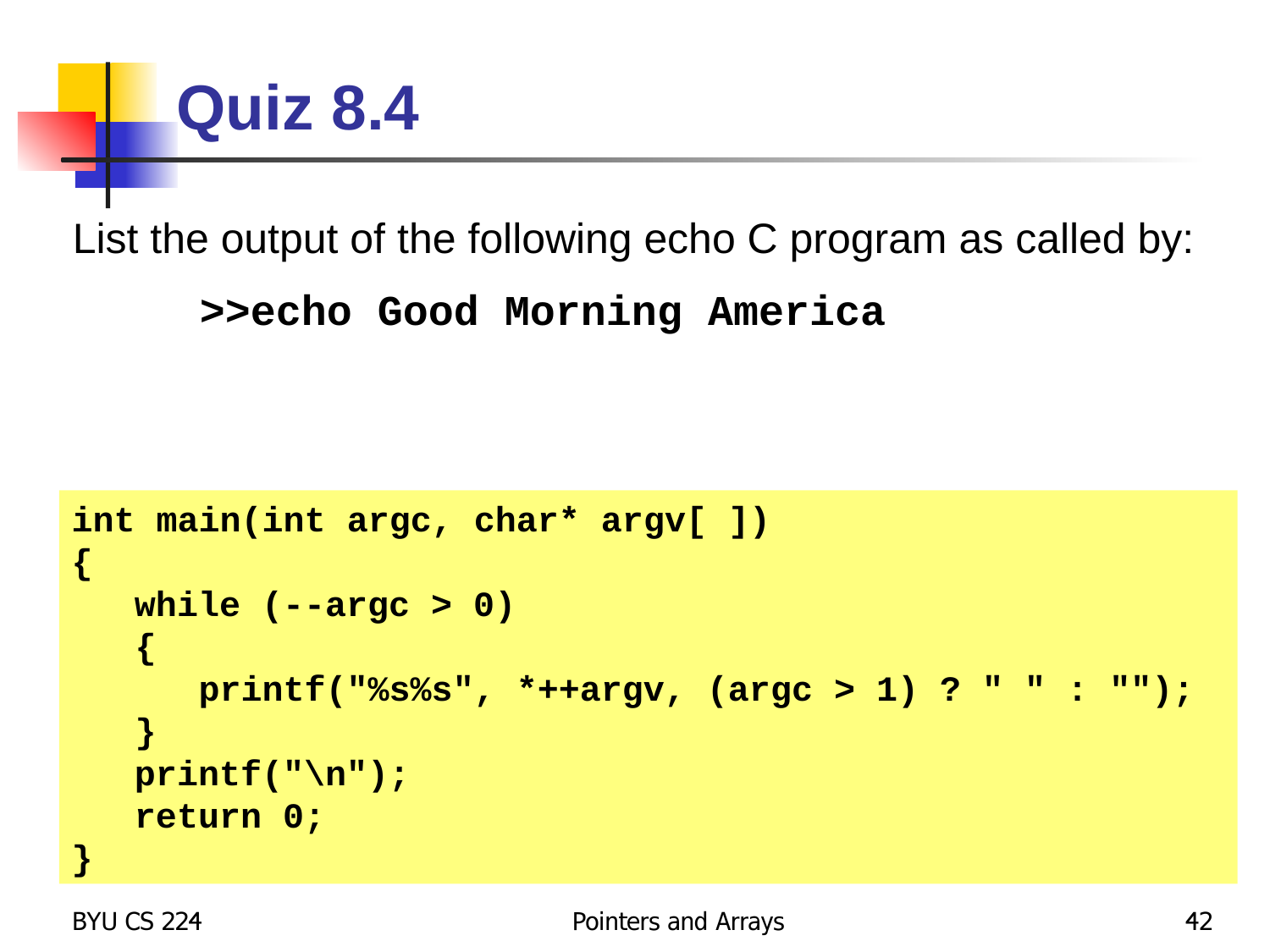

# Quiz 8.4
List the output of the following echo C program as called by:

	>>echo Good Morning America
int main(int argc, char* argv[ ])
{
	while (--argc > 0)
   {
		printf("%s%s", *++argv, (argc > 1) ? " " : "");
   }
	printf("\n");
	return 0;
}
BYU CS 224
Pointers and Arrays
42